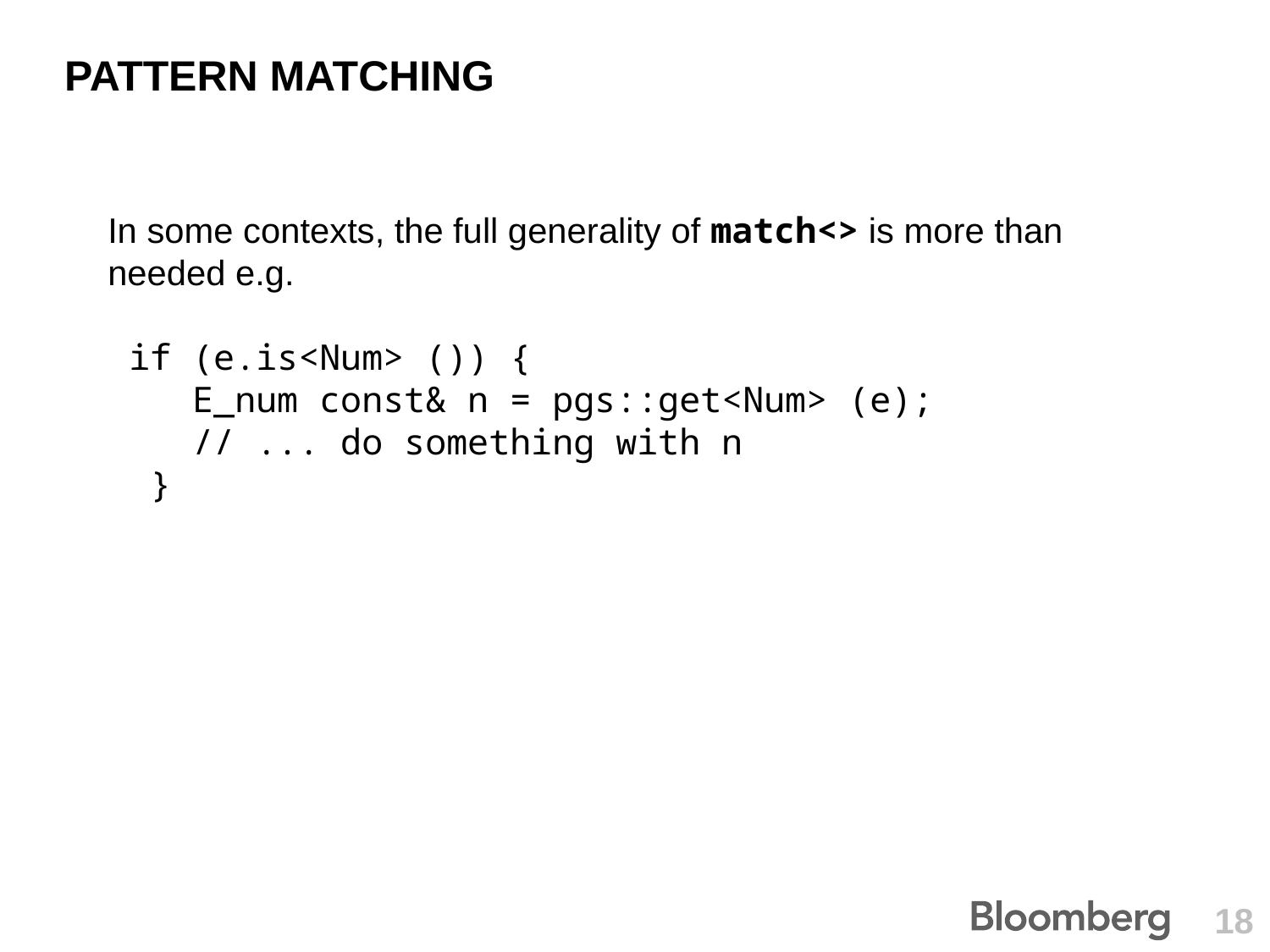

# Pattern matching
In some contexts, the full generality of match<> is more than needed e.g.
 if (e.is<Num> ()) {
    E_num const& n = pgs::get<Num> (e);
    // ... do something with n
  }

18